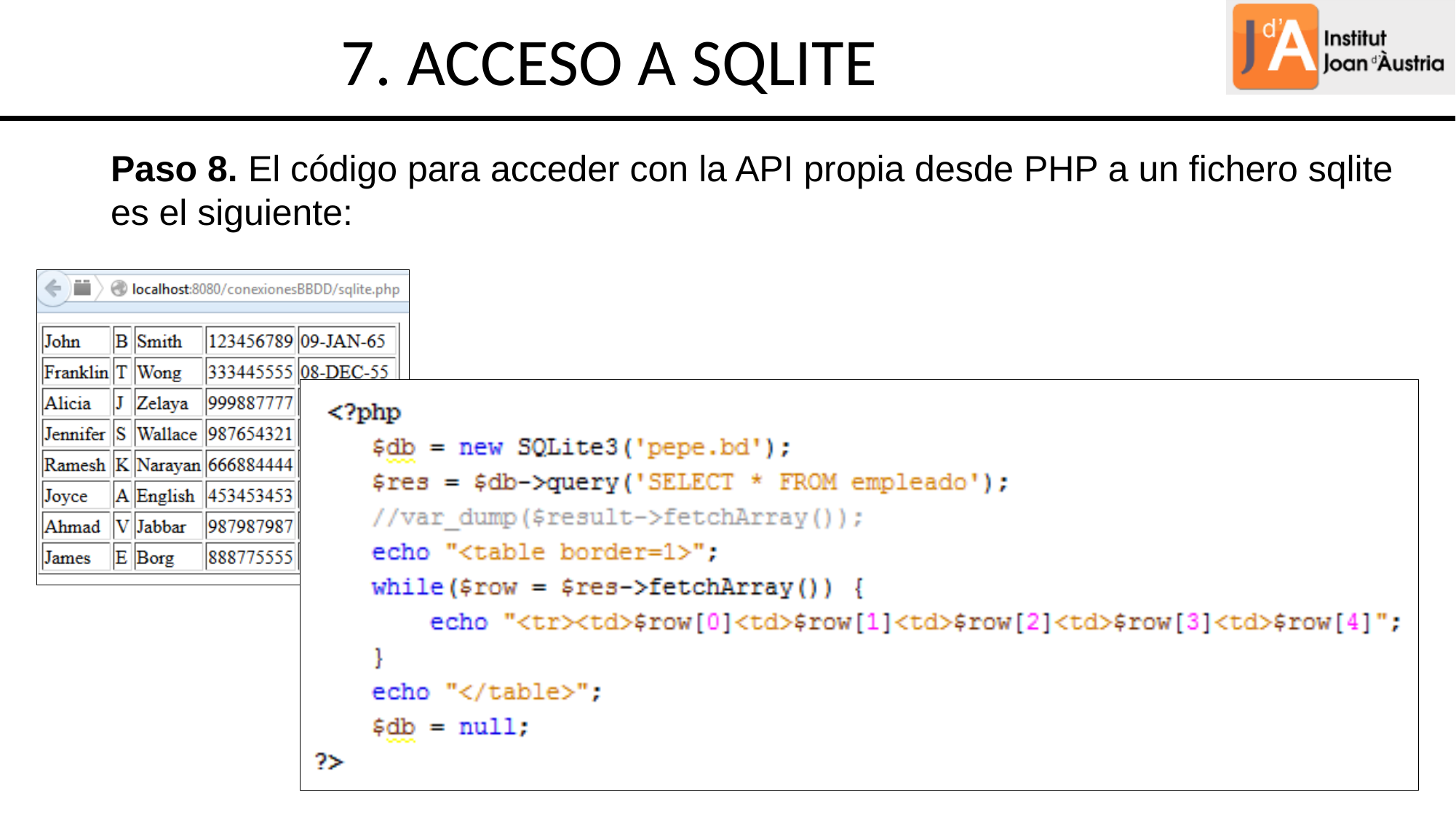

7. ACCESO A SQLITE
Paso 8. El código para acceder con la API propia desde PHP a un fichero sqlite es el siguiente: